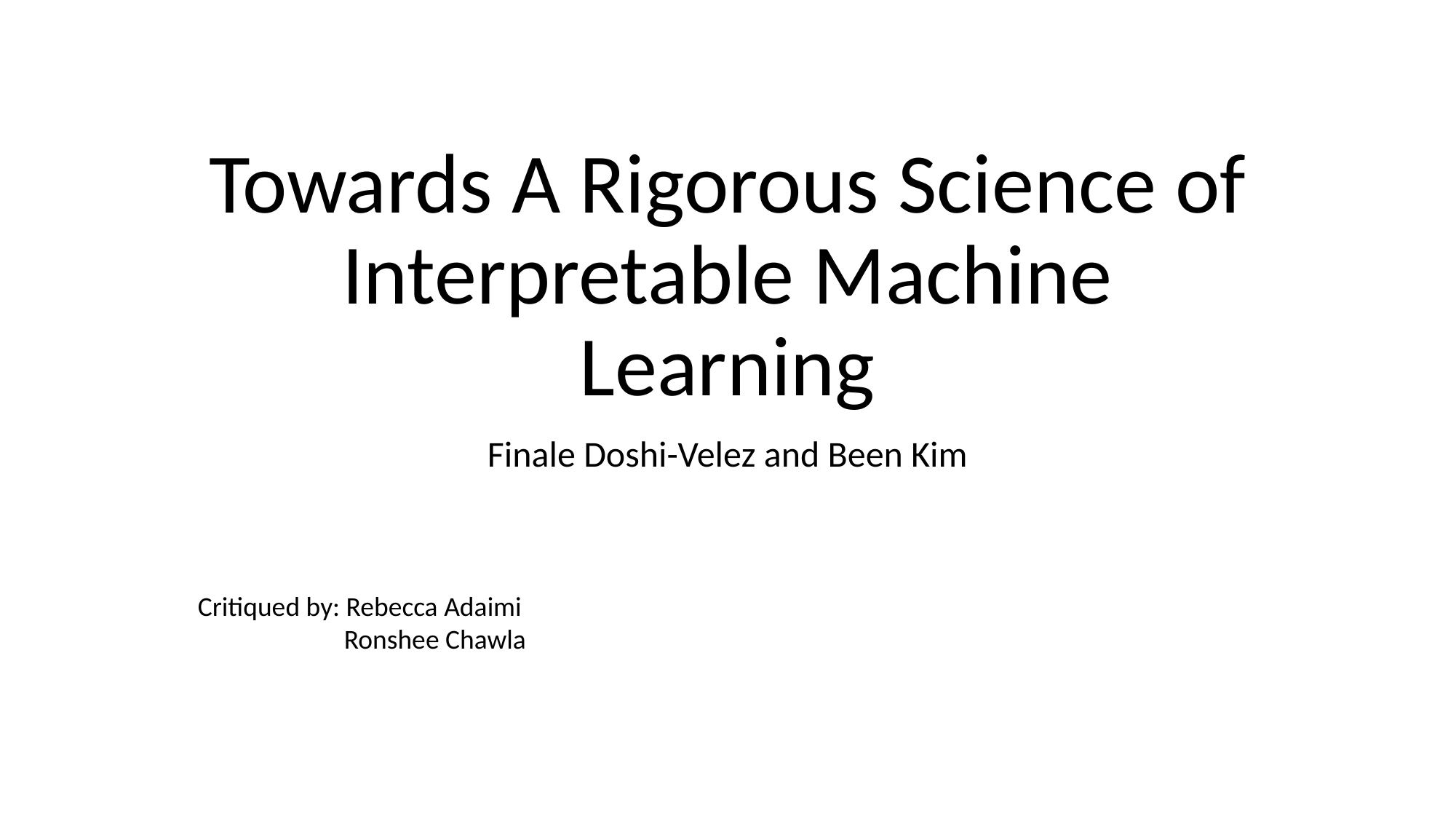

# Towards A Rigorous Science of Interpretable Machine Learning
Finale Doshi-Velez and Been Kim
Critiqued by: Rebecca Adaimi
	      Ronshee Chawla